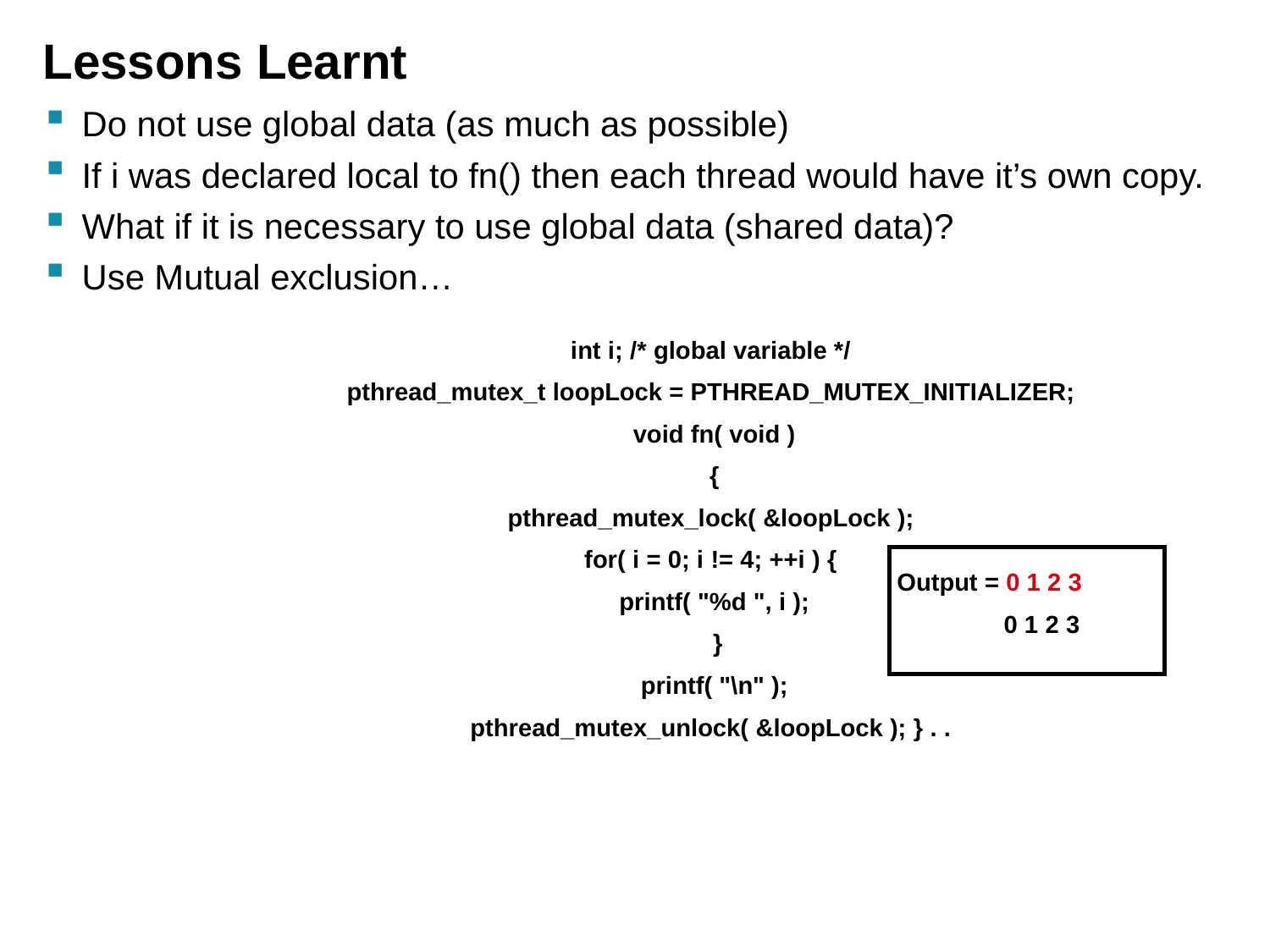

# Lessons Learnt
Do not use global data (as much as possible)
If i was declared local to fn() then each thread would have it’s own copy.
What if it is necessary to use global data (shared data)?
Use Mutual exclusion…

int i; /* global variable */
pthread_mutex_t loopLock = PTHREAD_MUTEX_INITIALIZER;
void fn( void )
 {
pthread_mutex_lock( &loopLock );
for( i = 0; i != 4; ++i ) {
printf( "%d ", i );
 }
 printf( "\n" );
pthread_mutex_unlock( &loopLock ); } . .

Output = 0 1 2 3
               0 1 2 3